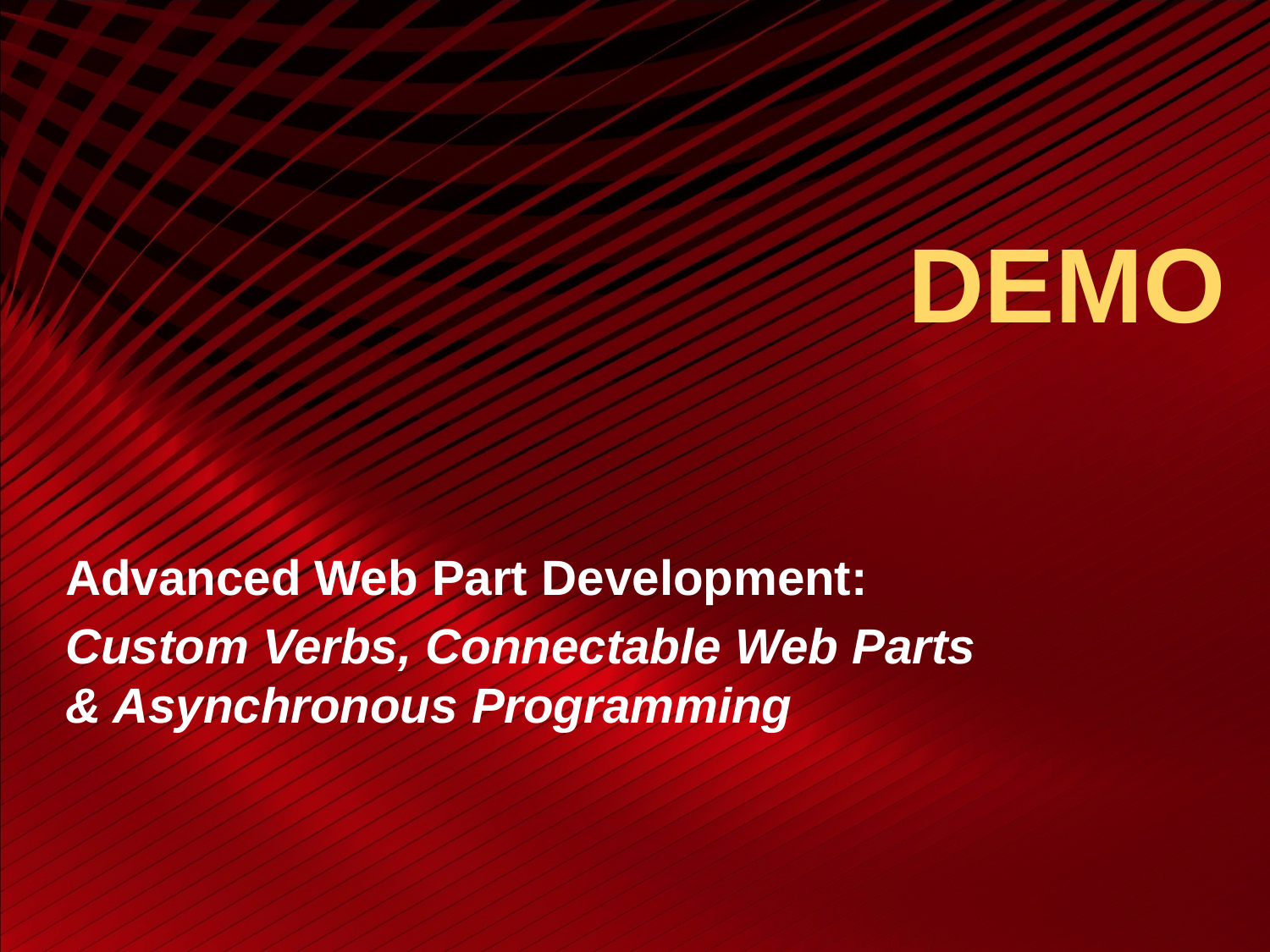

# DEMO
Advanced Web Part Development:
Custom Verbs, Connectable Web Parts & Asynchronous Programming